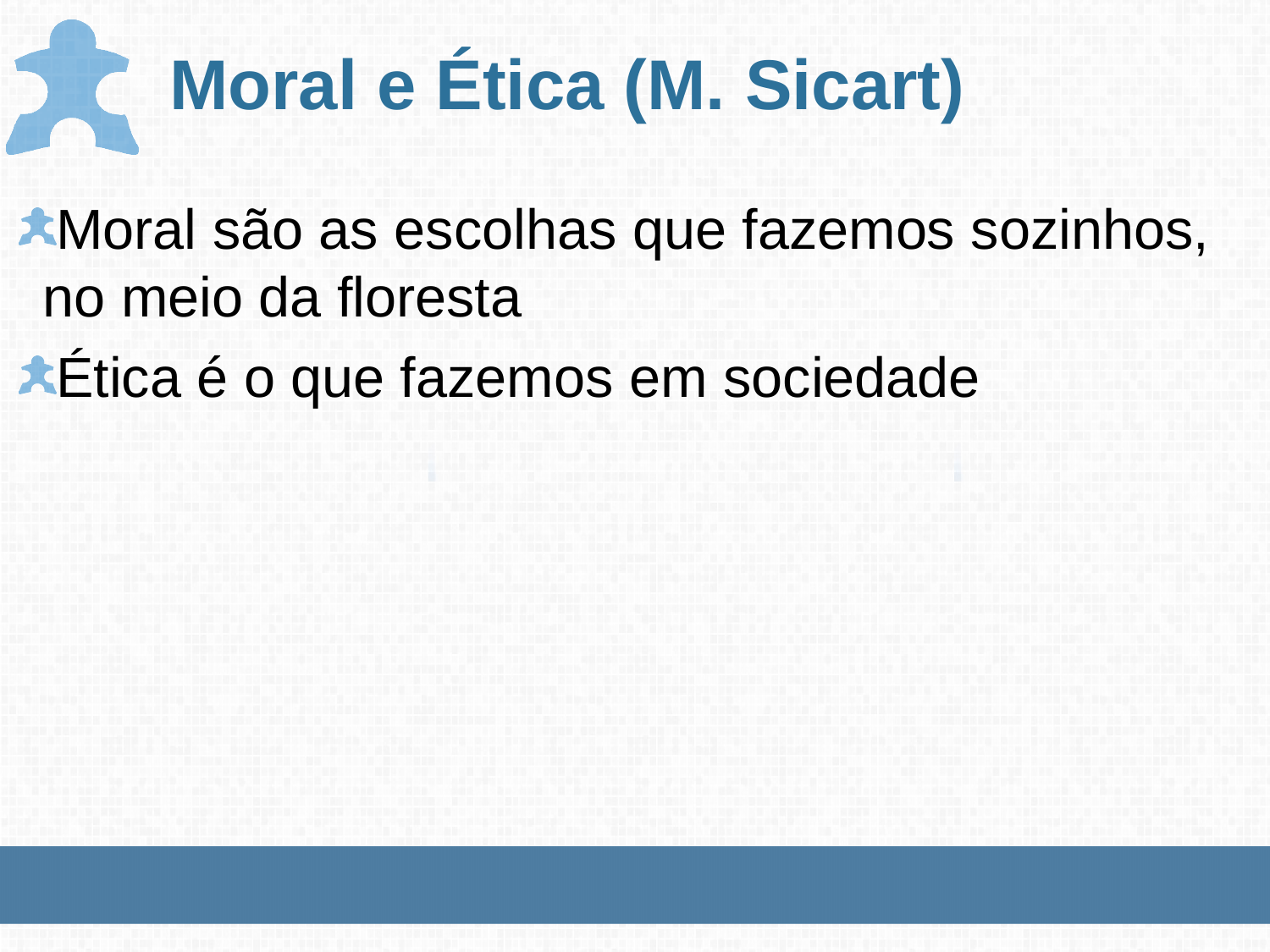

# Moral e Ética (M. Sicart)
Moral são as escolhas que fazemos sozinhos, no meio da floresta
Ética é o que fazemos em sociedade